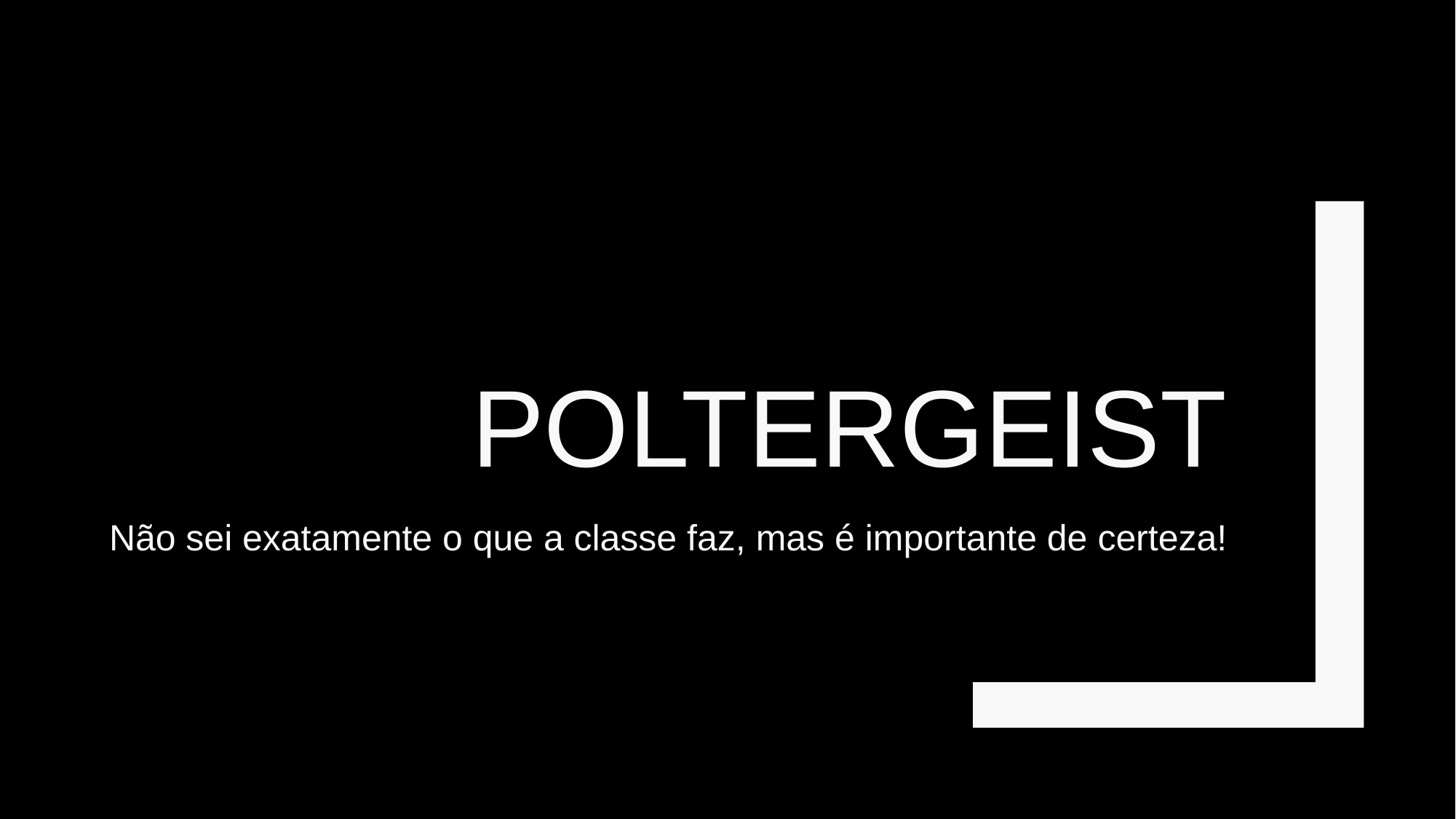

# Poltergeist
Não sei exatamente o que a classe faz, mas é importante de certeza!